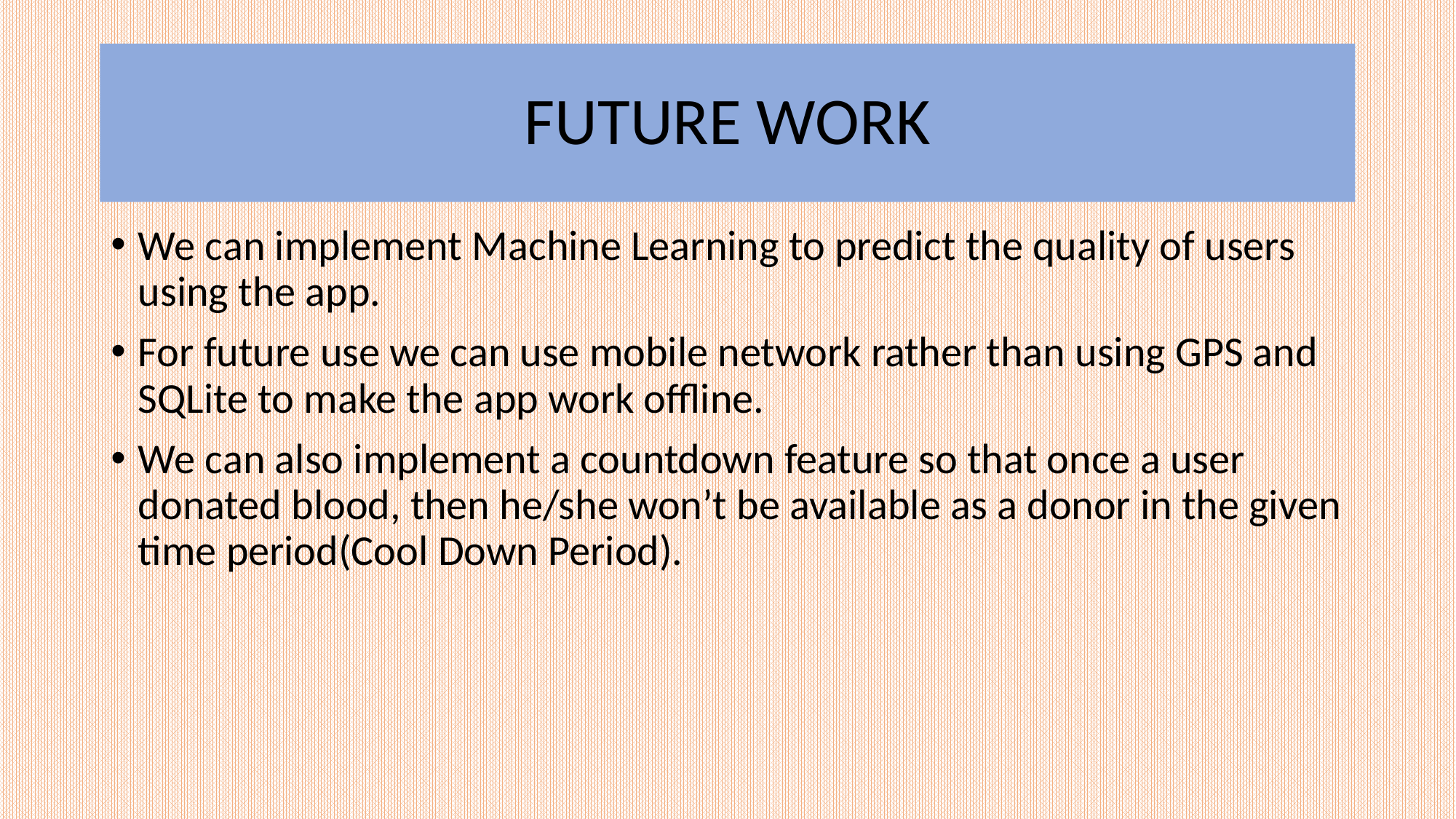

# FUTURE WORK
We can implement Machine Learning to predict the quality of users using the app.
For future use we can use mobile network rather than using GPS and SQLite to make the app work offline.
We can also implement a countdown feature so that once a user donated blood, then he/she won’t be available as a donor in the given time period(Cool Down Period).